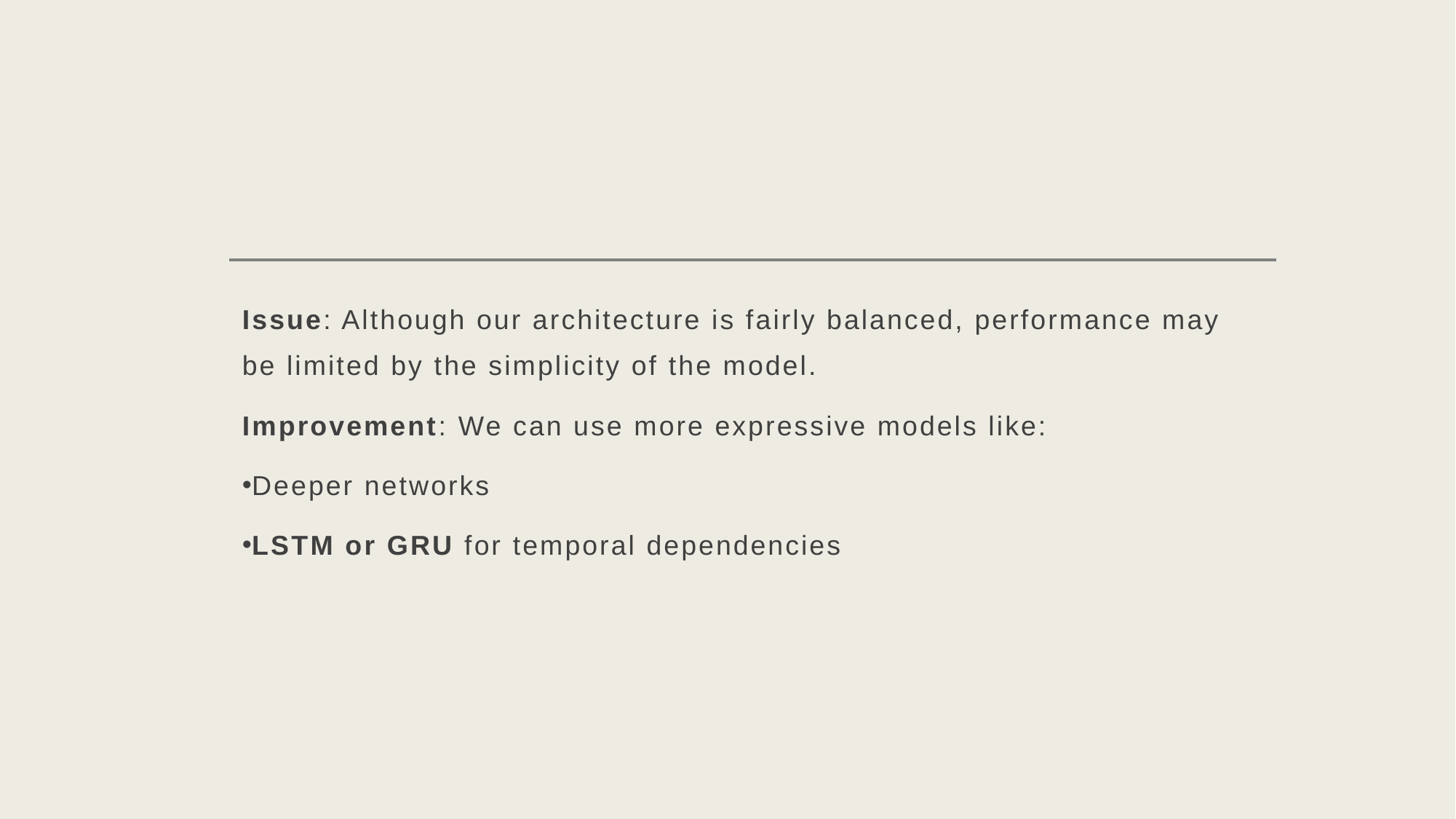

Issue: Although our architecture is fairly balanced, performance may be limited by the simplicity of the model.
Improvement: We can use more expressive models like:
Deeper networks
LSTM or GRU for temporal dependencies